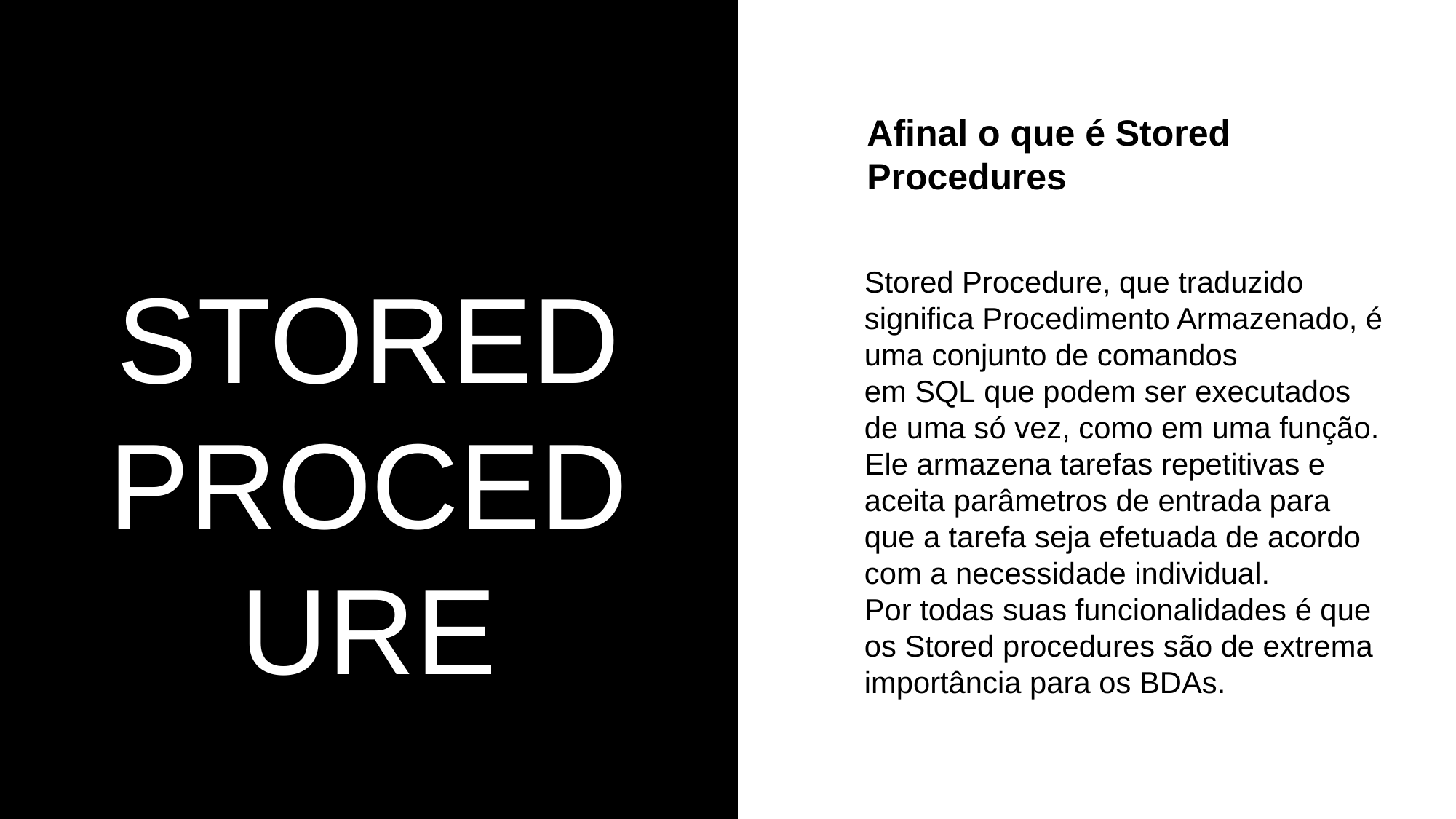

Afinal o que é Stored Procedures
STORED PROCEDURE
Stored Procedure, que traduzido significa Procedimento Armazenado, é uma conjunto de comandos em SQL que podem ser executados de uma só vez, como em uma função. Ele armazena tarefas repetitivas e aceita parâmetros de entrada para que a tarefa seja efetuada de acordo com a necessidade individual.
Por todas suas funcionalidades é que os Stored procedures são de extrema importância para os BDAs.